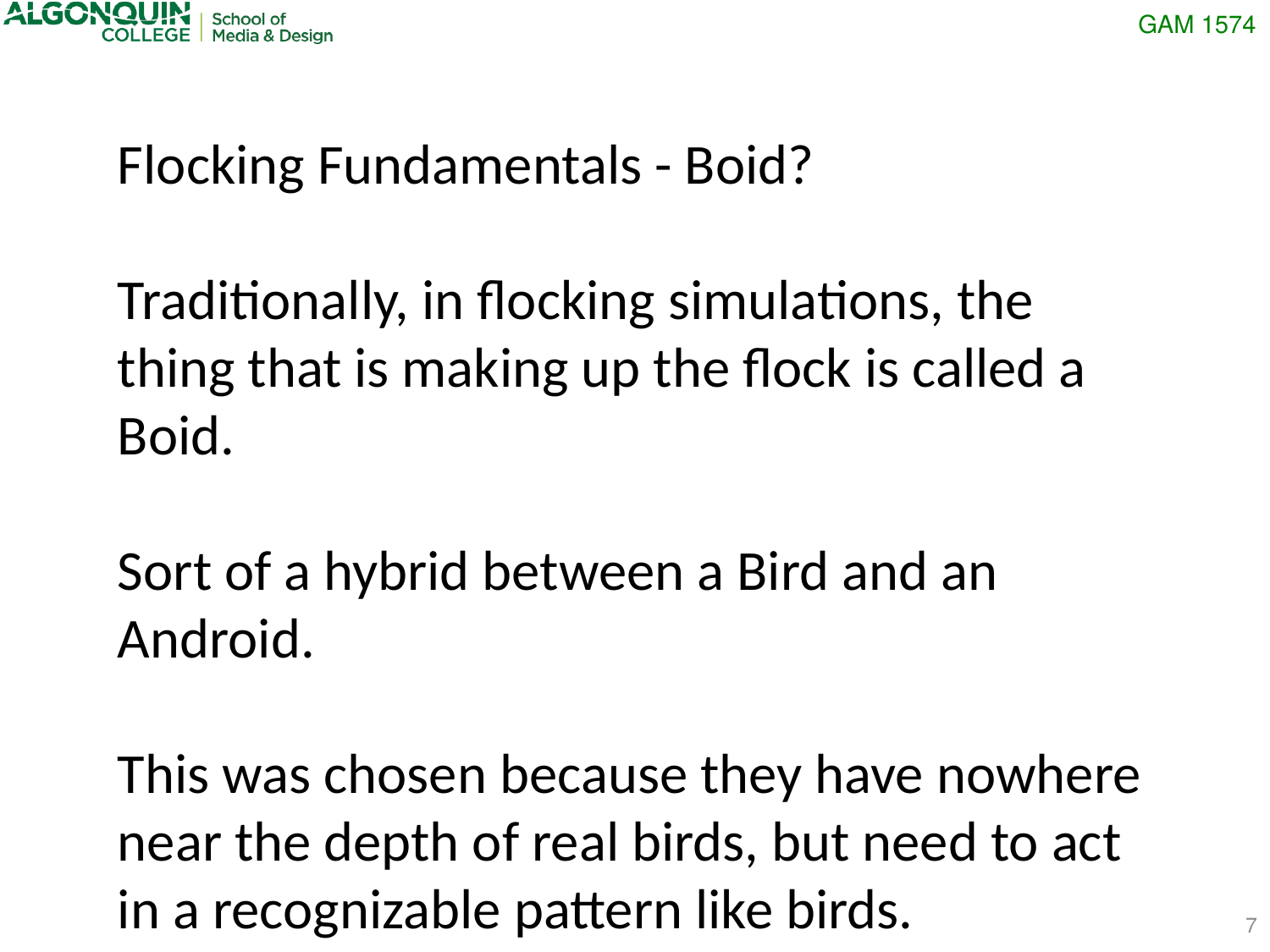

Flocking Fundamentals - Boid?

Traditionally, in flocking simulations, the thing that is making up the flock is called a Boid.

Sort of a hybrid between a Bird and an Android.

This was chosen because they have nowhere near the depth of real birds, but need to act in a recognizable pattern like birds.
7